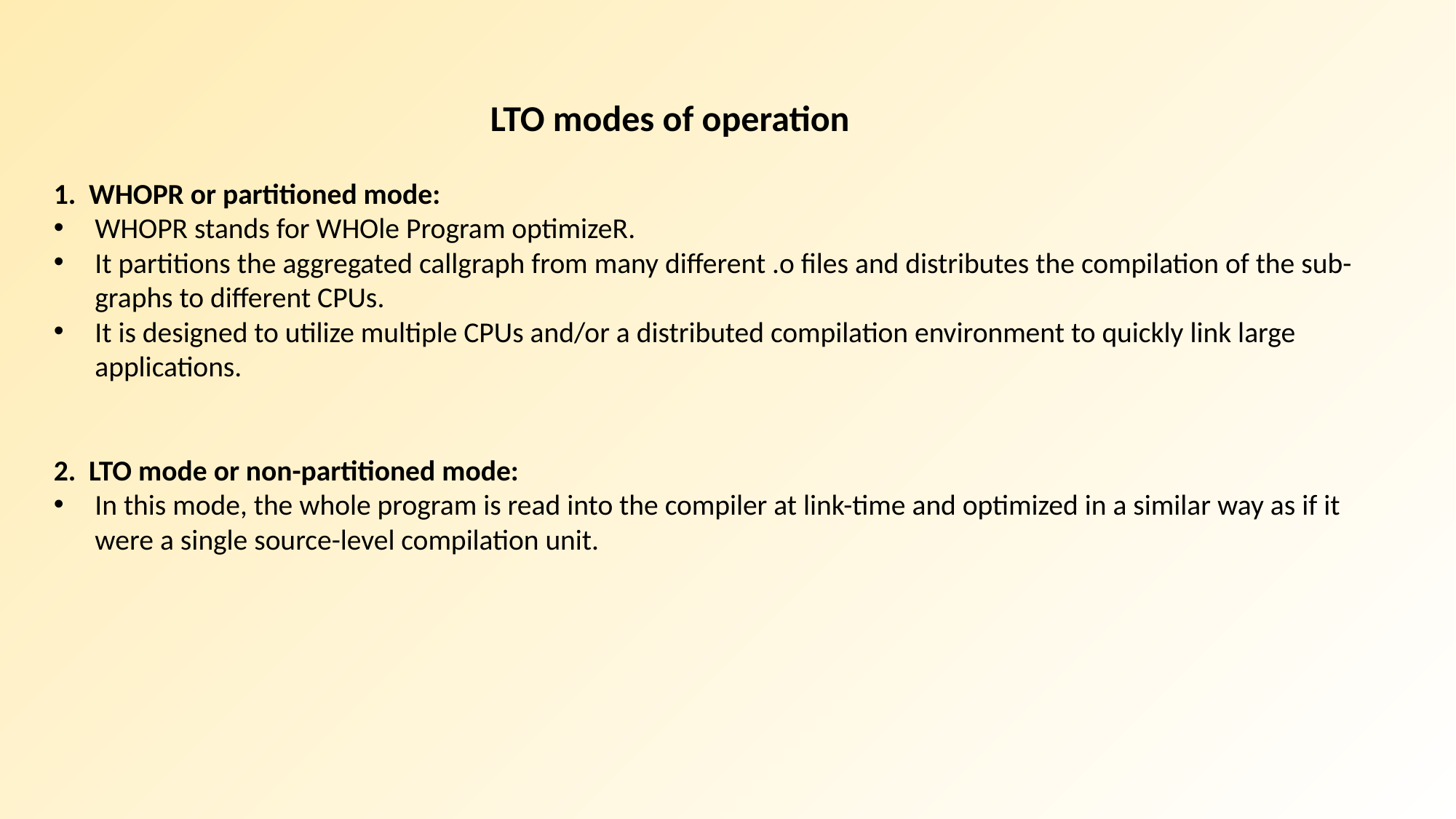

LTO modes of operation

1.  WHOPR or partitioned mode:
WHOPR stands for WHOle Program optimizeR.
It partitions the aggregated callgraph from many different .o files and distributes the compilation of the sub-graphs to different CPUs.
It is designed to utilize multiple CPUs and/or a distributed compilation environment to quickly link large applications.

2.  LTO mode or non-partitioned mode:
In this mode, the whole program is read into the compiler at link-time and optimized in a similar way as if it were a single source-level compilation unit.